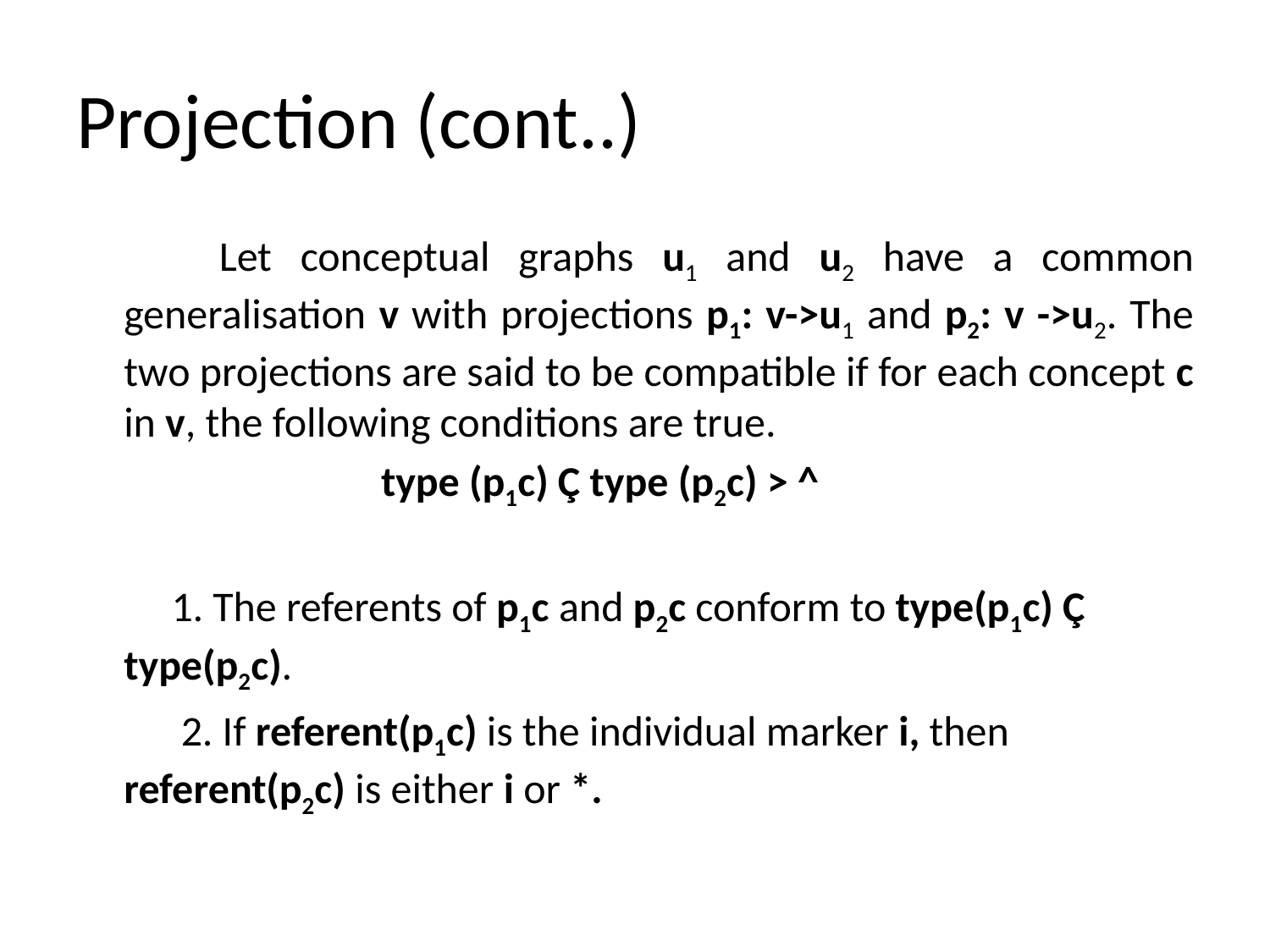

# Projection (cont..)
     Let conceptual graphs u1 and u2 have a common generalisation v with projections p1: v->u1 and p2: v ->u2. The two projections are said to be compatible if for each concept c in v, the following conditions are true.
                                type (p1c) Ç type (p2c) > ^

          1. The referents of p1c and p2c conform to type(p1c) Ç type(p2c).
           2. If referent(p1c) is the individual marker i, then referent(p2c) is either i or *.